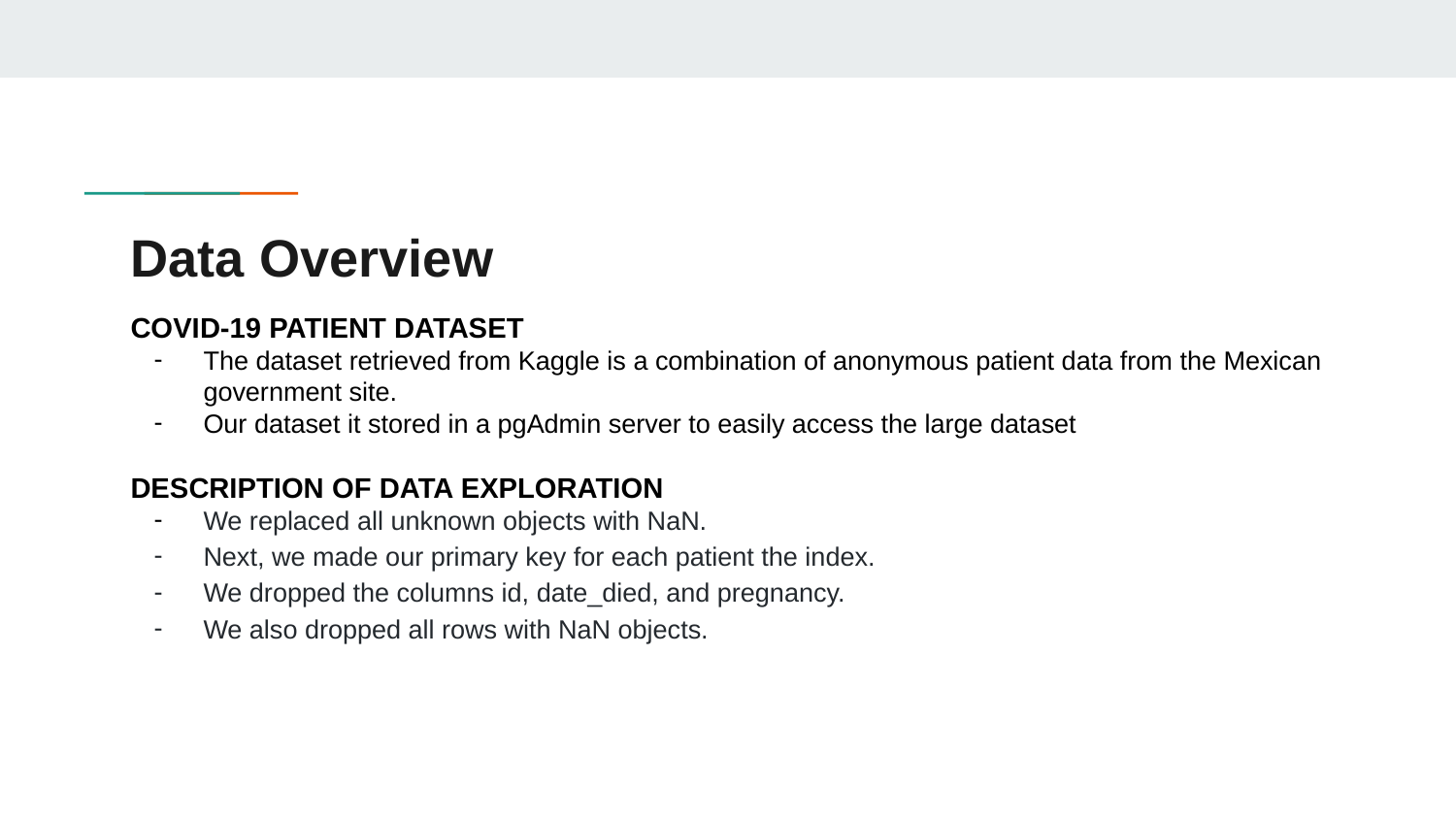

# Data Overview
COVID-19 PATIENT DATASET
The dataset retrieved from Kaggle is a combination of anonymous patient data from the Mexican government site.
Our dataset it stored in a pgAdmin server to easily access the large dataset

DESCRIPTION OF DATA EXPLORATION
We replaced all unknown objects with NaN.
Next, we made our primary key for each patient the index.
We dropped the columns id, date_died, and pregnancy.
We also dropped all rows with NaN objects.